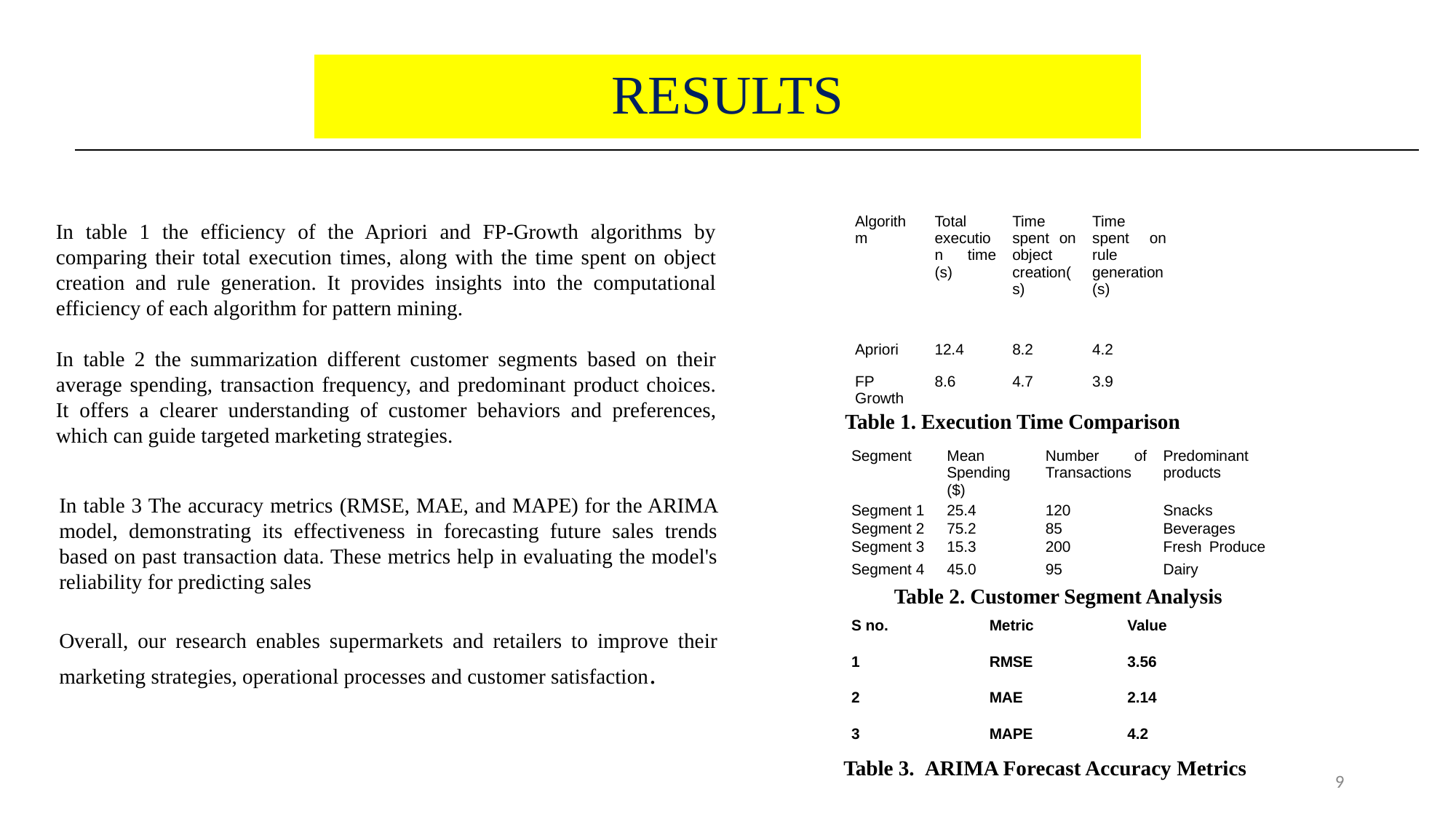

# RESULTS
In table 1 the efficiency of the Apriori and FP-Growth algorithms by comparing their total execution times, along with the time spent on object creation and rule generation. It provides insights into the computational efficiency of each algorithm for pattern mining.

In table 2 the summarization different customer segments based on their average spending, transaction frequency, and predominant product choices. It offers a clearer understanding of customer behaviors and preferences, which can guide targeted marketing strategies.
| Algorithm | Total execution time (s) | Time spent on object creation(s) | Time spent on rule generation(s) |
| --- | --- | --- | --- |
| Apriori | 12.4 | 8.2 | 4.2 |
| FP Growth | 8.6 | 4.7 | 3.9 |

Table 1. Execution Time Comparison
| Segment | Mean Spending ($) | Number of Transactions | Predominant products |
| --- | --- | --- | --- |
| Segment 1 | 25.4 | 120 | Snacks |
| Segment 2 | 75.2 | 85 | Beverages |
| Segment 3 | 15.3 | 200 | Fresh Produce |
| Segment 4 | 45.0 | 95 | Dairy |

In table 3 The accuracy metrics (RMSE, MAE, and MAPE) for the ARIMA model, demonstrating its effectiveness in forecasting future sales trends based on past transaction data. These metrics help in evaluating the model's reliability for predicting sales

Overall, our research enables supermarkets and retailers to improve their marketing strategies, operational processes and customer satisfaction.

Table 2. Customer Segment Analysis
| S no. | Metric | Value |
| --- | --- | --- |
| 1 | RMSE | 3.56 |
| 2 | MAE | 2.14 |
| 3 | MAPE | 4.2 |
Table 3.  ARIMA Forecast Accuracy Metrics
9